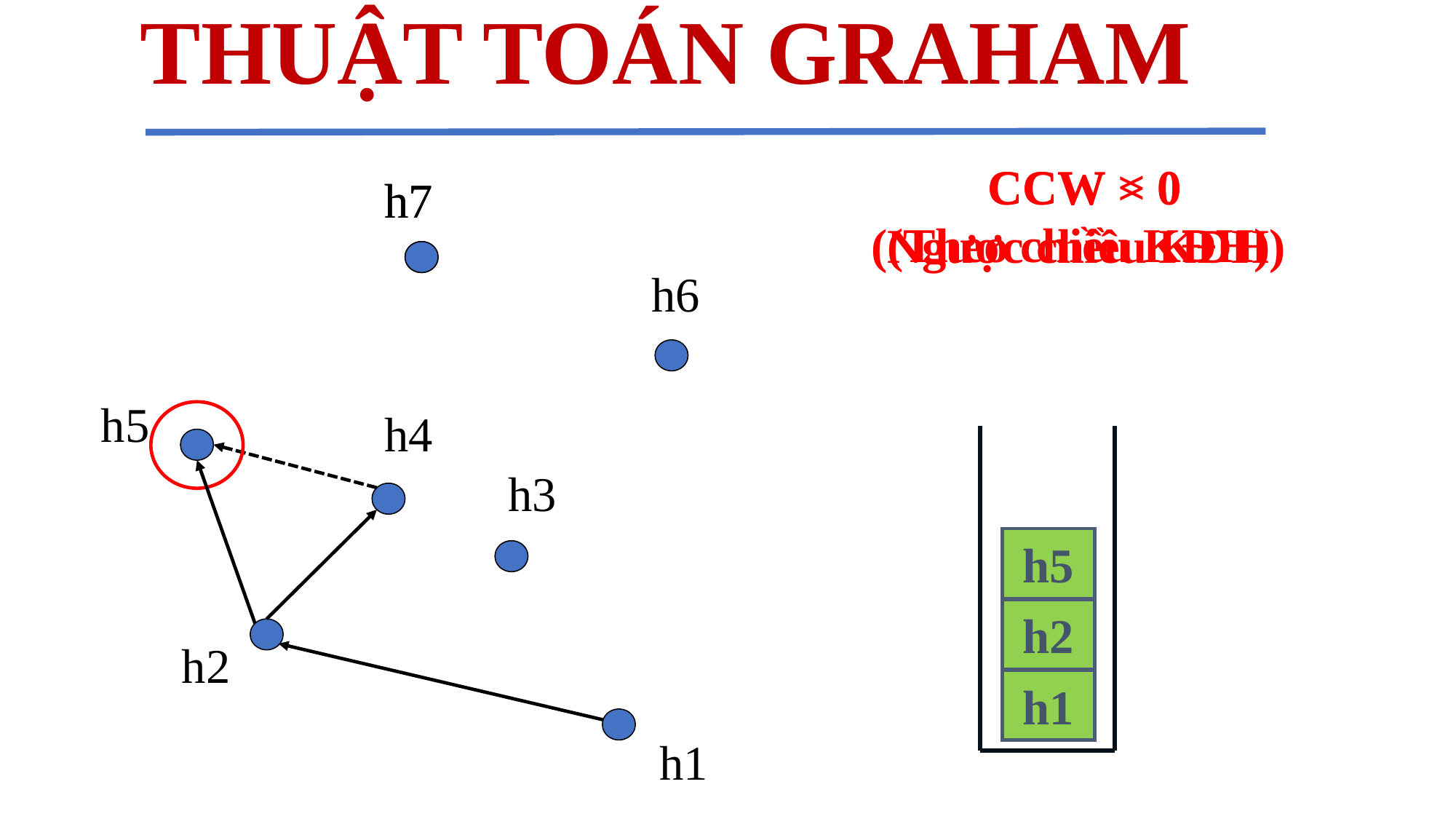

THUẬT TOÁN GRAHAM
#
CCW < 0
(Theo chiều KĐH)
CCW > 0
(Ngược chiều KĐH)
h7
h7

h6

h5
h4

h3

h4
h5

h2

h2
h1

h1
11